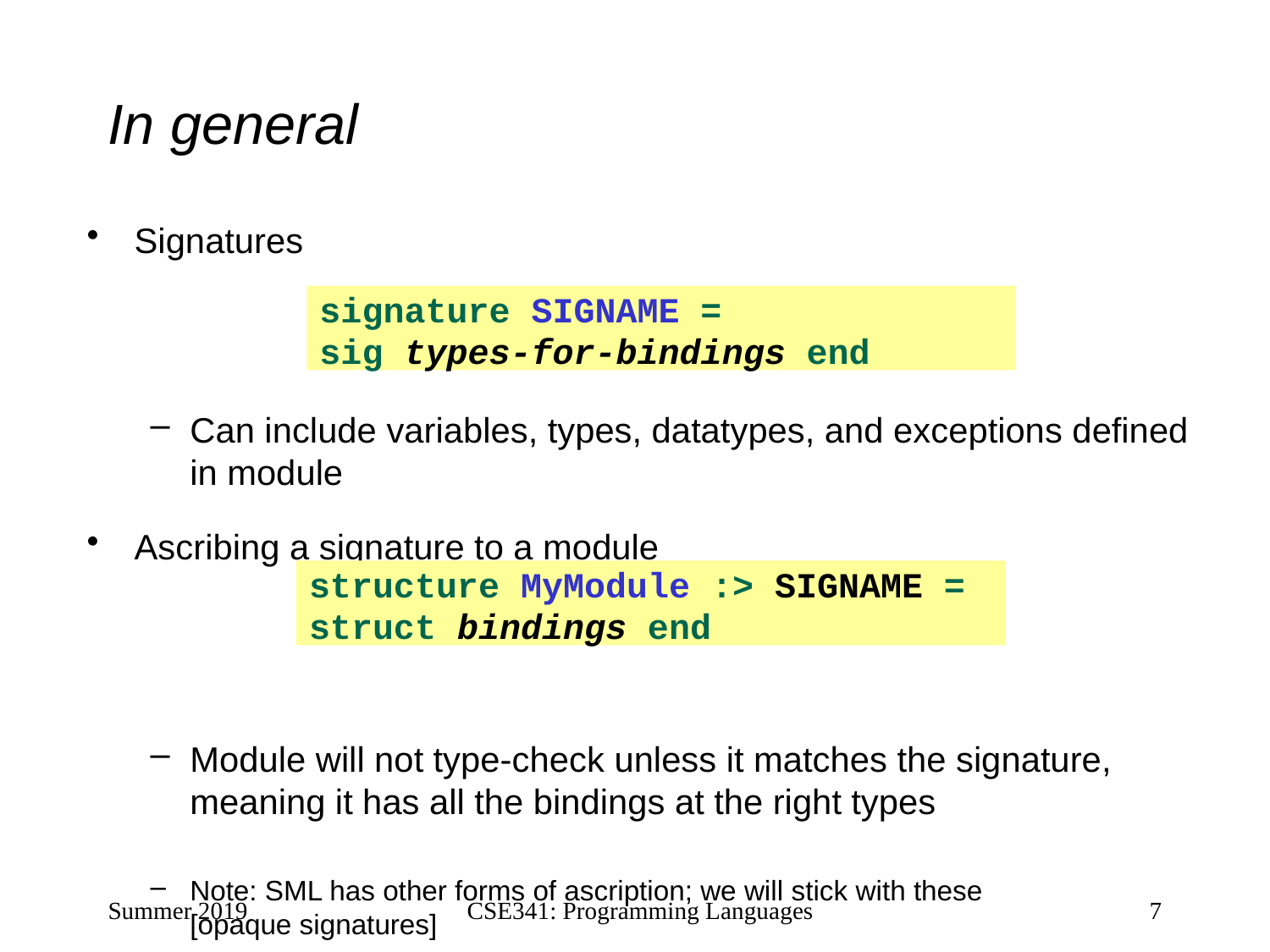

# In general
Signatures

Can include variables, types, datatypes, and exceptions defined in module

Ascribing a signature to a module

Module will not type-check unless it matches the signature, meaning it has all the bindings at the right types

Note: SML has other forms of ascription; we will stick with these                [opaque signatures]

signature SIGNAME =
sig types-for-bindings end
structure MyModule :> SIGNAME =
struct bindings end
Summer 2019
CSE341: Programming Languages
7